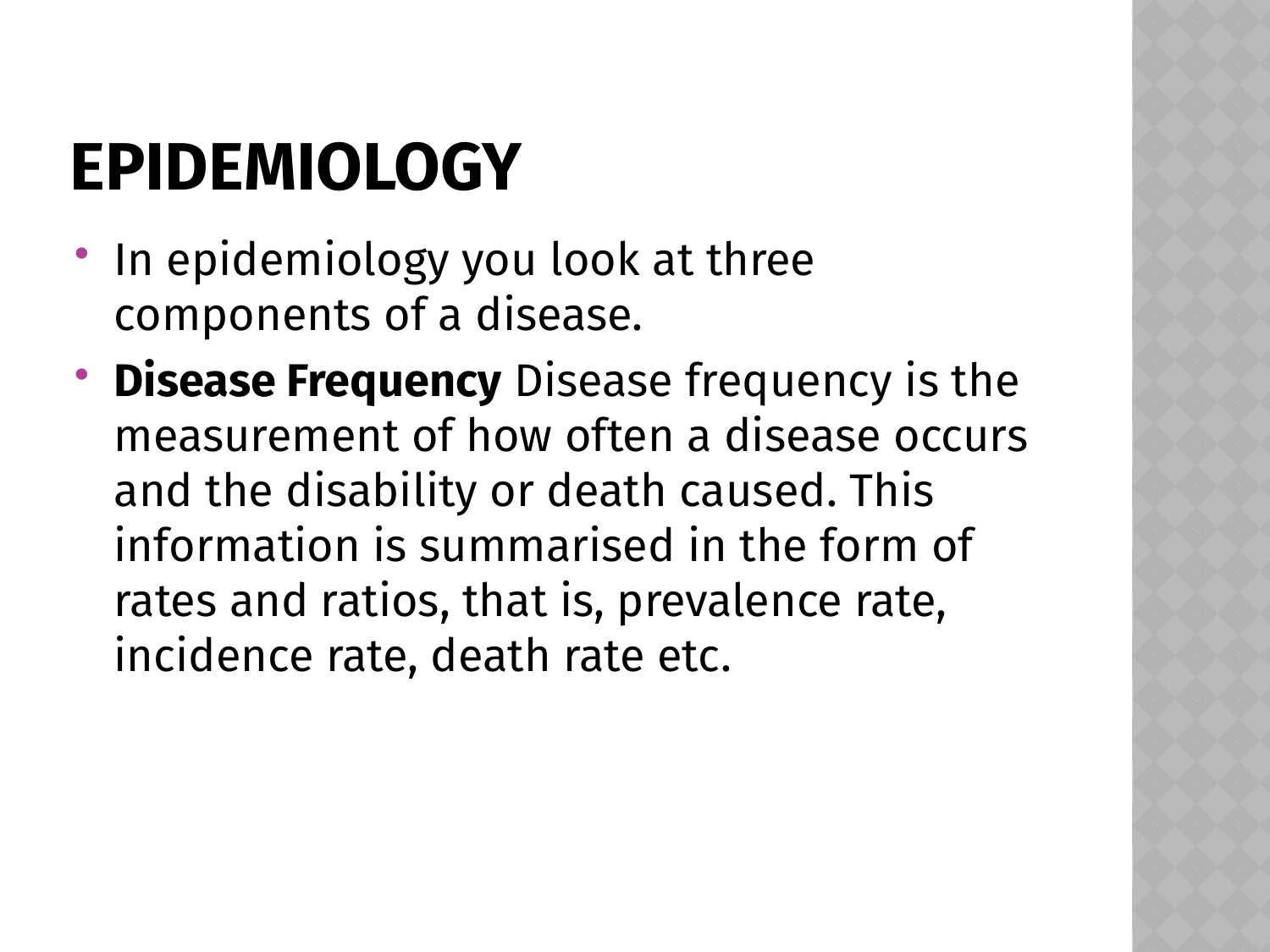

# EPIDEMIOLOGY
In epidemiology you look at three components of a disease.
Disease Frequency Disease frequency is the measurement of how often a disease occurs and the disability or death caused. This information is summarised in the form of rates and ratios, that is, prevalence rate, incidence rate, death rate etc.